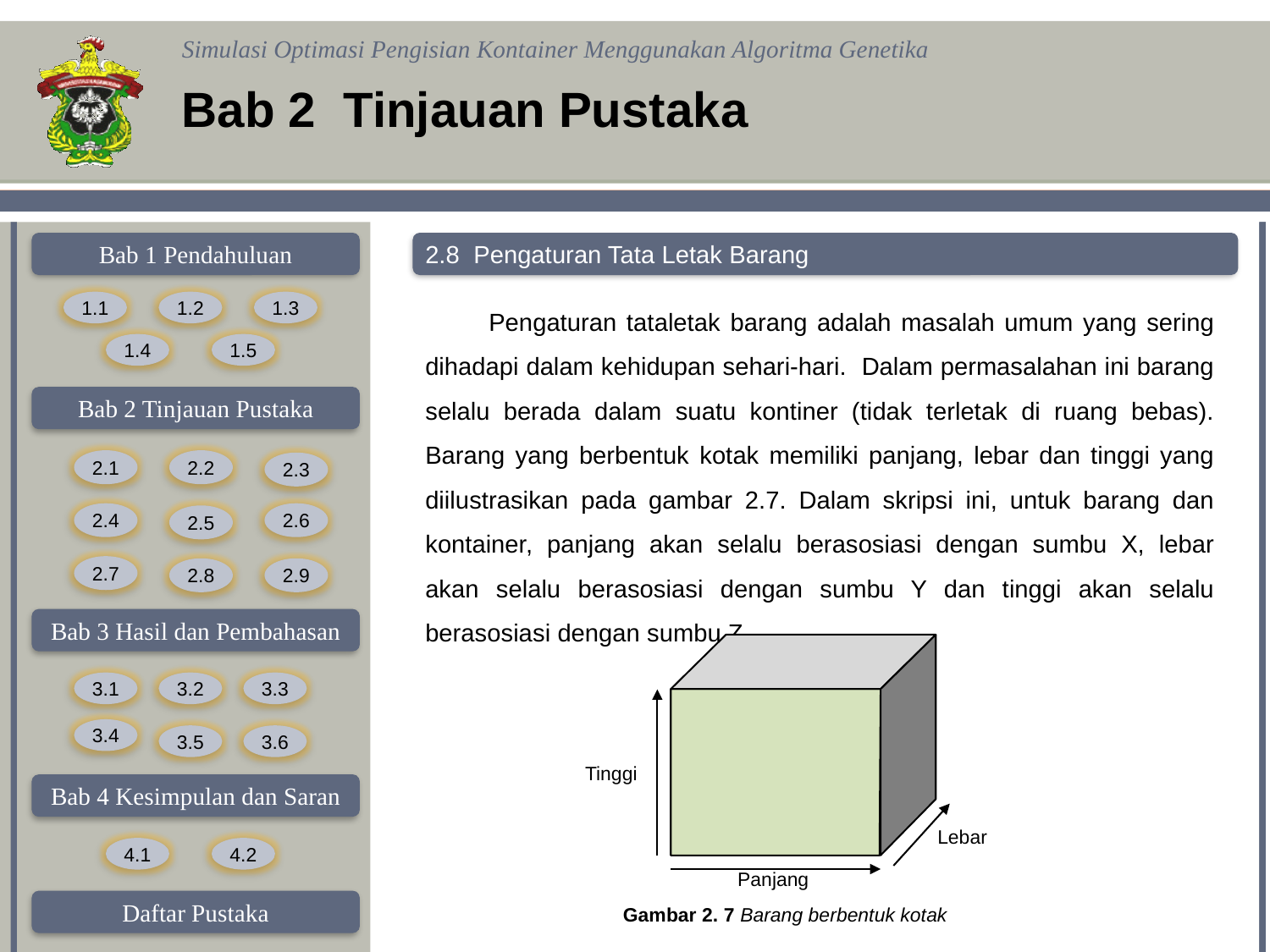

Bab 2  Tinjauan Pustaka

2.8  Pengaturan Tata Letak Barang
Pengaturan tataletak barang adalah masalah umum yang sering dihadapi dalam kehidupan sehari-hari.  Dalam permasalahan ini barang selalu berada dalam suatu kontiner (tidak terletak di ruang bebas). Barang yang berbentuk kotak memiliki panjang, lebar dan tinggi yang diilustrasikan pada gambar 2.7. Dalam skripsi ini, untuk barang dan kontainer, panjang akan selalu berasosiasi dengan sumbu X, lebar akan selalu berasosiasi dengan sumbu Y dan tinggi akan selalu berasosiasi dengan sumbu Z.

Tinggi
Lebar
Panjang
Gambar 2. 7 Barang berbentuk kotak